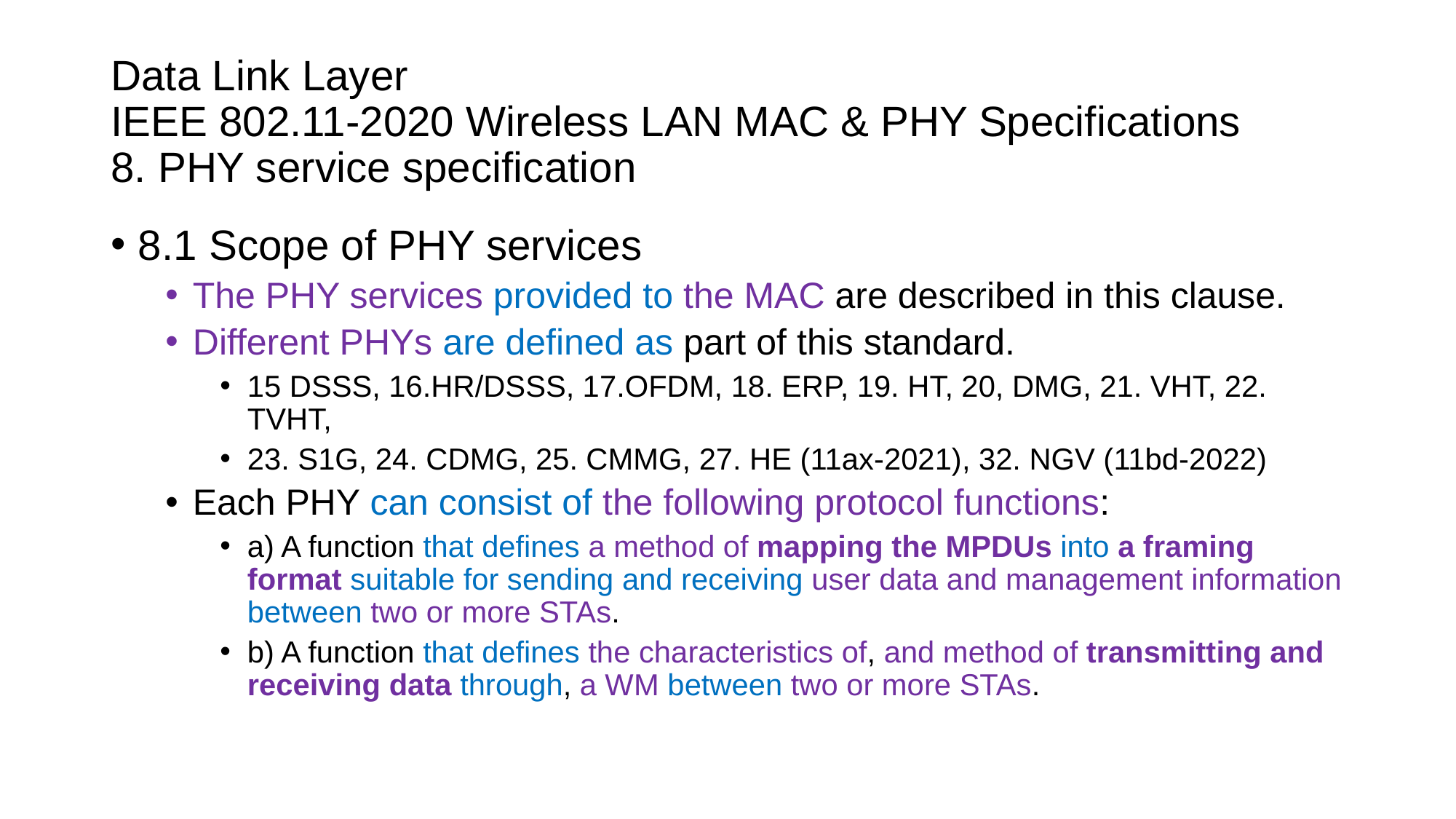

# Data Link Layer IEEE 802.11-2020 Wireless LAN MAC & PHY Specifications 8. PHY service specification
8.1 Scope of PHY services
The PHY services provided to the MAC are described in this clause.
Different PHYs are defined as part of this standard.
15 DSSS, 16.HR/DSSS, 17.OFDM, 18. ERP, 19. HT, 20, DMG, 21. VHT, 22. TVHT,
23. S1G, 24. CDMG, 25. CMMG, 27. HE (11ax-2021), 32. NGV (11bd-2022)
Each PHY can consist of the following protocol functions:
a) A function that defines a method of mapping the MPDUs into a framing format suitable for sending and receiving user data and management information between two or more STAs.
b) A function that defines the characteristics of, and method of transmitting and receiving data through, a WM between two or more STAs.